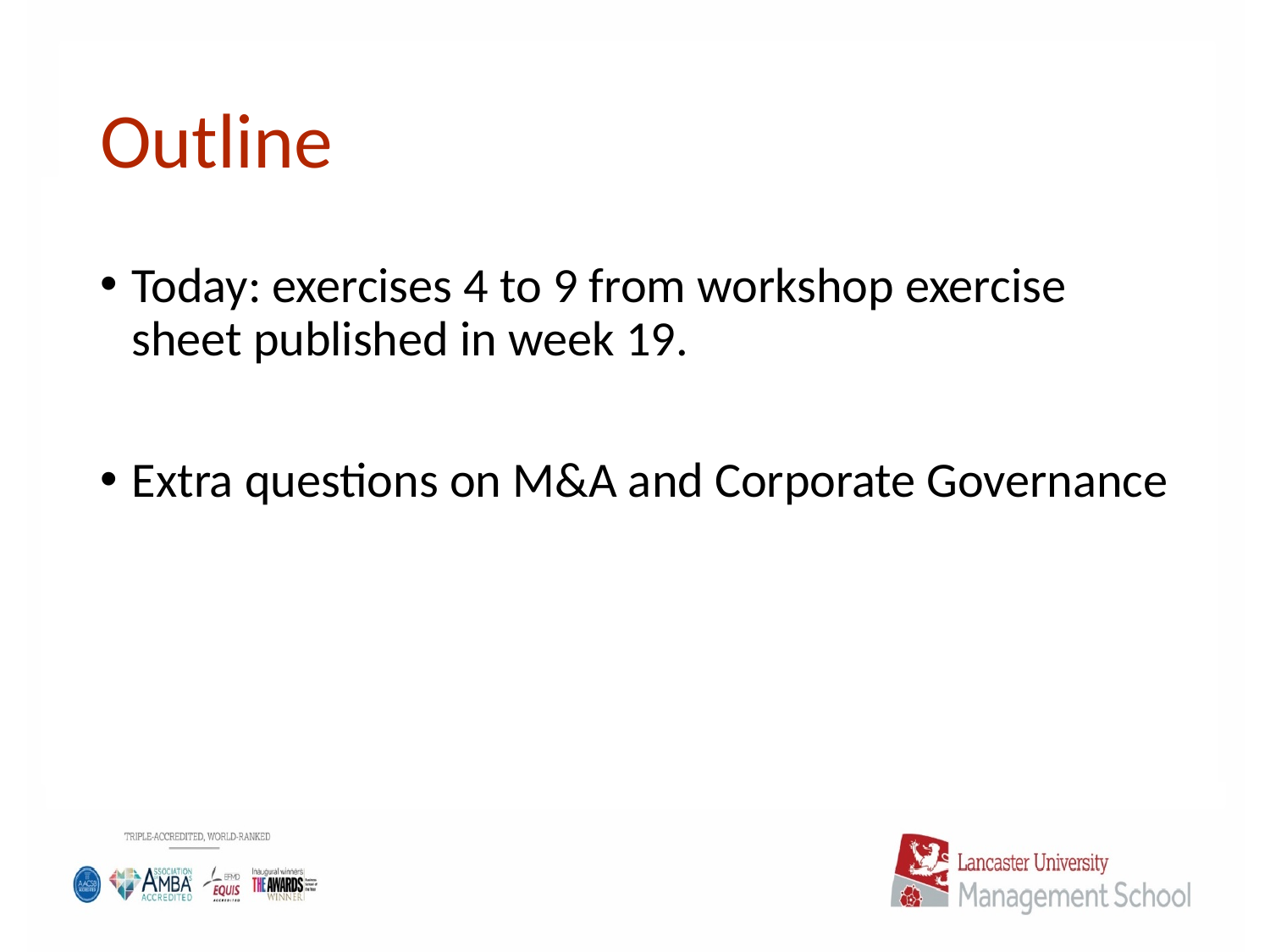

# Outline
Today: exercises 4 to 9 from workshop exercise sheet published in week 19.

Extra questions on M&A and Corporate Governance